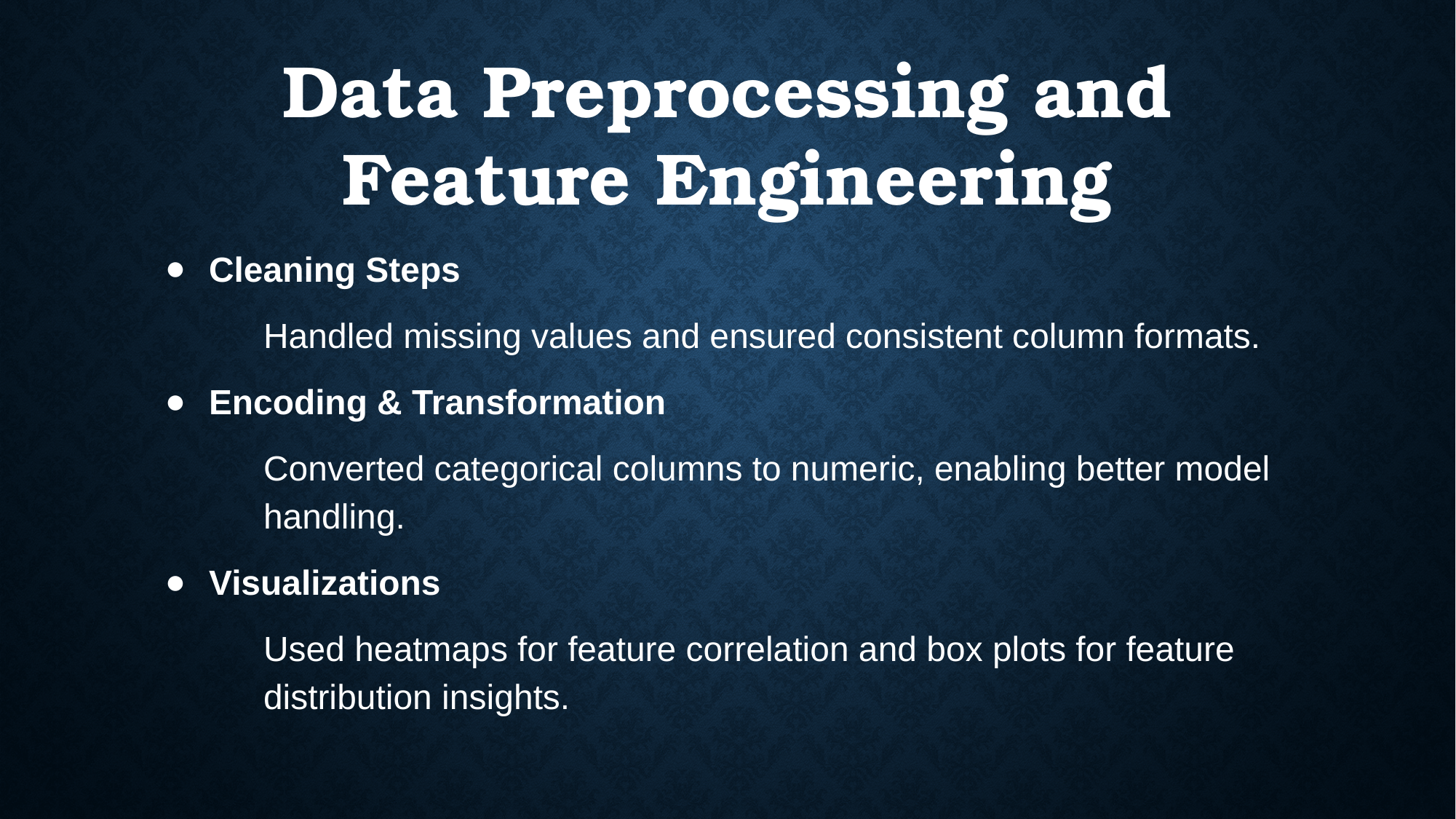

Data Preprocessing and Feature Engineering

Cleaning Steps
Handled missing values and ensured consistent column formats.
Encoding & Transformation
Converted categorical columns to numeric, enabling better model handling.
Visualizations
Used heatmaps for feature correlation and box plots for feature distribution insights.